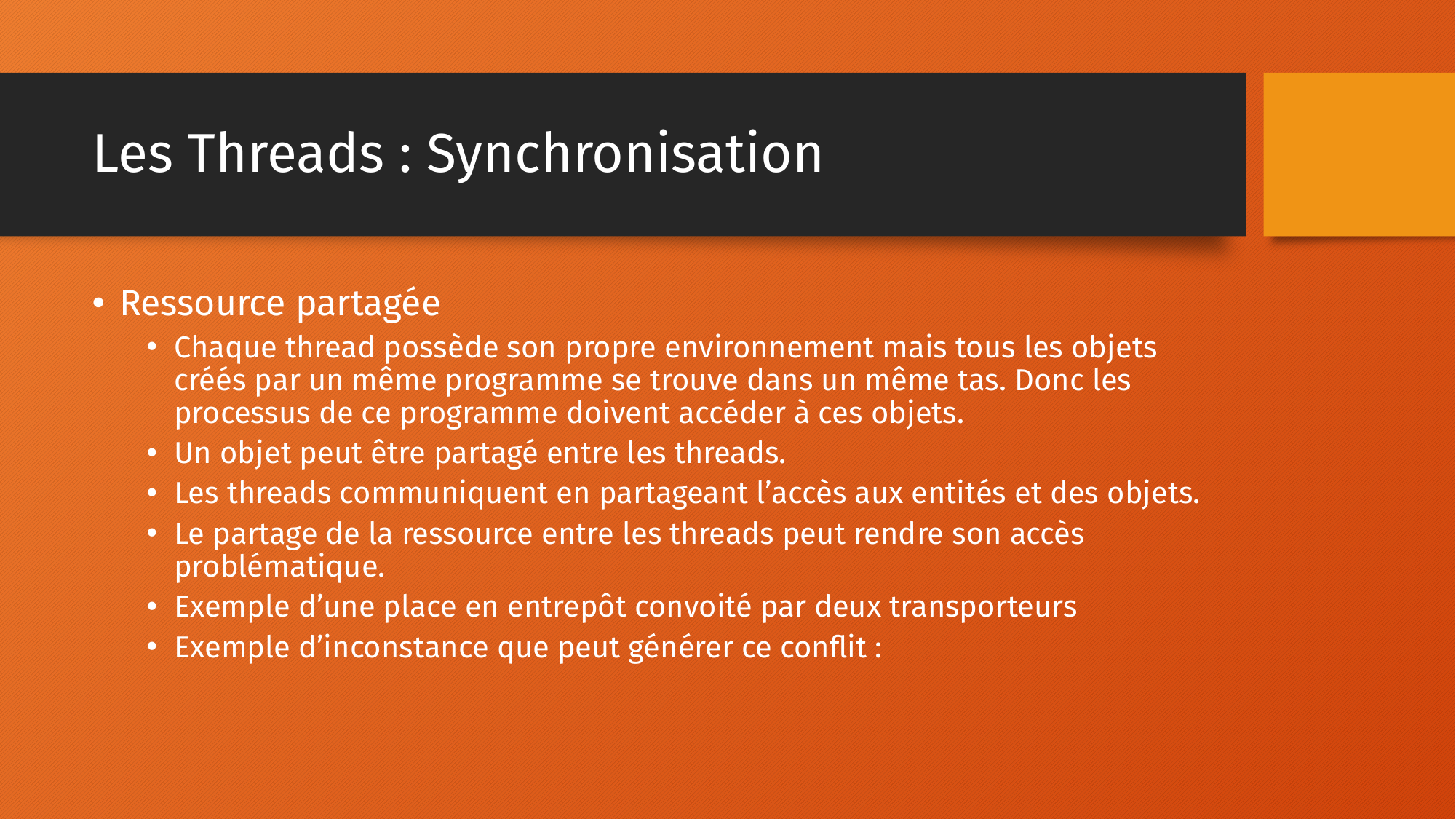

# Les Threads : Synchronisation
Ressource partagée
Chaque thread possède son propre environnement mais tous les objets créés par un même programme se trouve dans un même tas. Donc les processus de ce programme doivent accéder à ces objets.
Un objet peut être partagé entre les threads.
Les threads communiquent en partageant l’accès aux entités et des objets.
Le partage de la ressource entre les threads peut rendre son accès problématique.
Exemple d’une place en entrepôt convoité par deux transporteurs
Exemple d’inconstance que peut générer ce conflit :